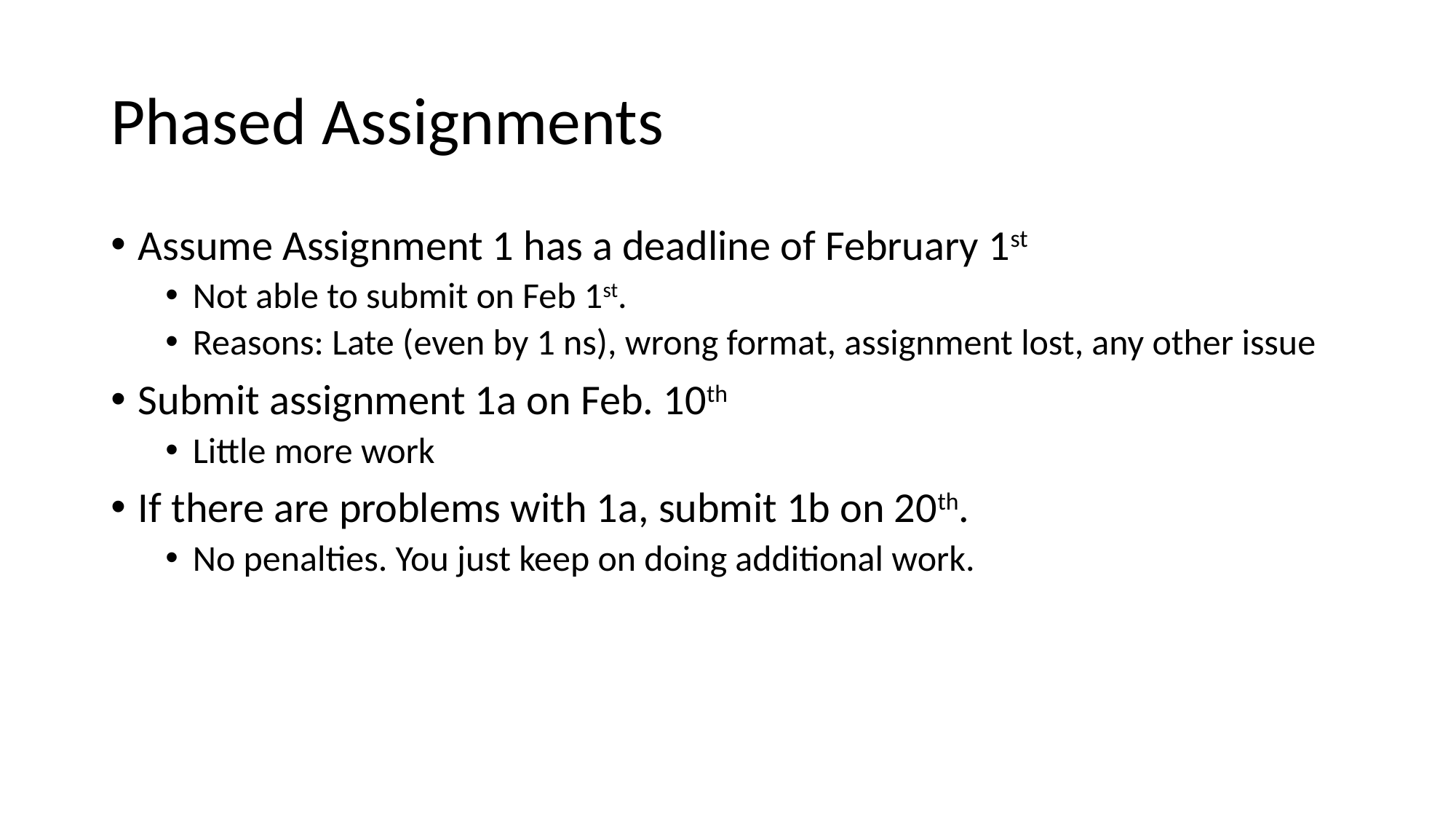

# Phased Assignments
Assume Assignment 1 has a deadline of February 1st
Not able to submit on Feb 1st.
Reasons: Late (even by 1 ns), wrong format, assignment lost, any other issue
Submit assignment 1a on Feb. 10th
Little more work
If there are problems with 1a, submit 1b on 20th.
No penalties. You just keep on doing additional work.